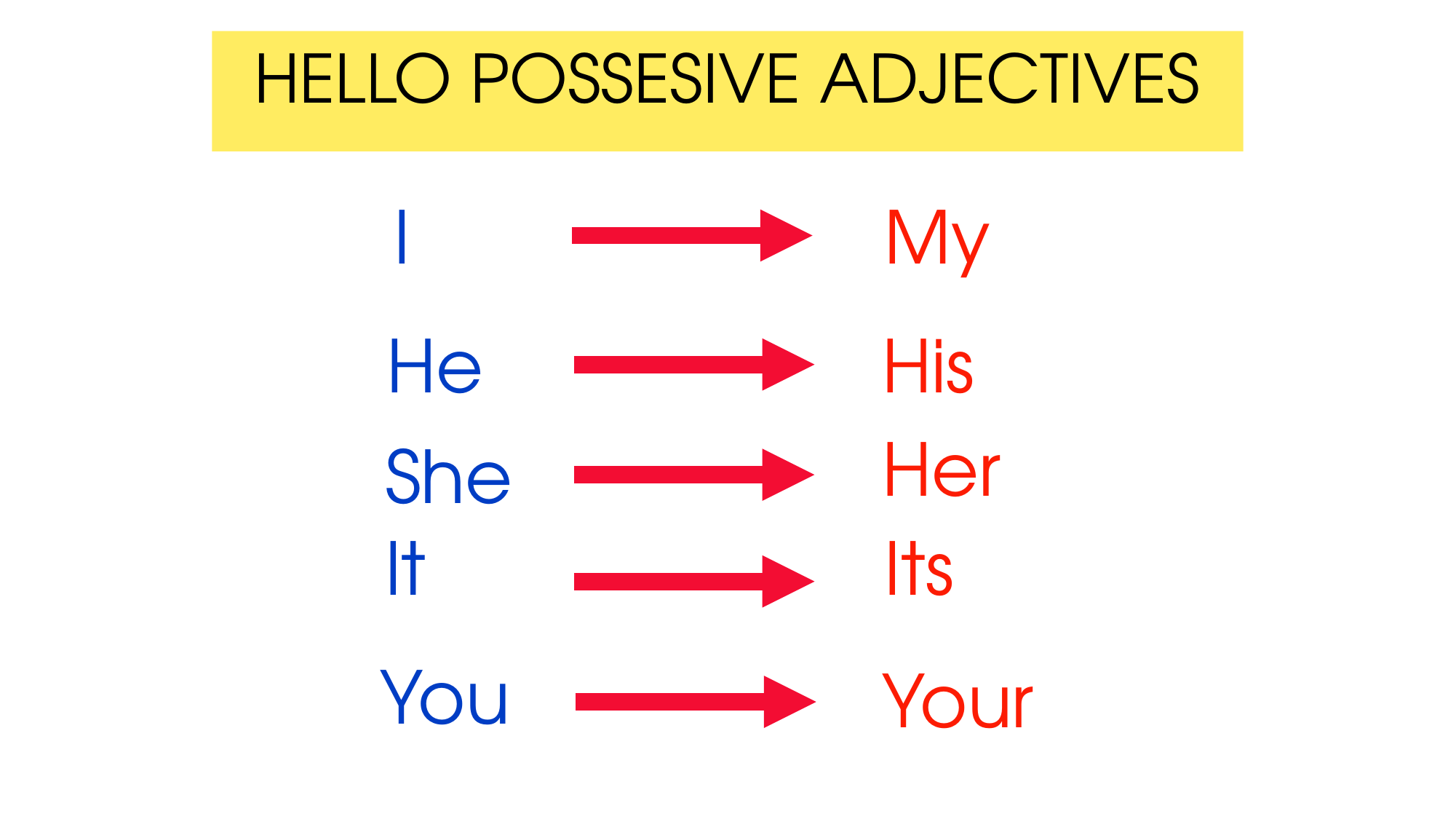

HELLO POSSESIVE ADJECTIVES
My
I
He
His
Her
She
Its
It
You
Your